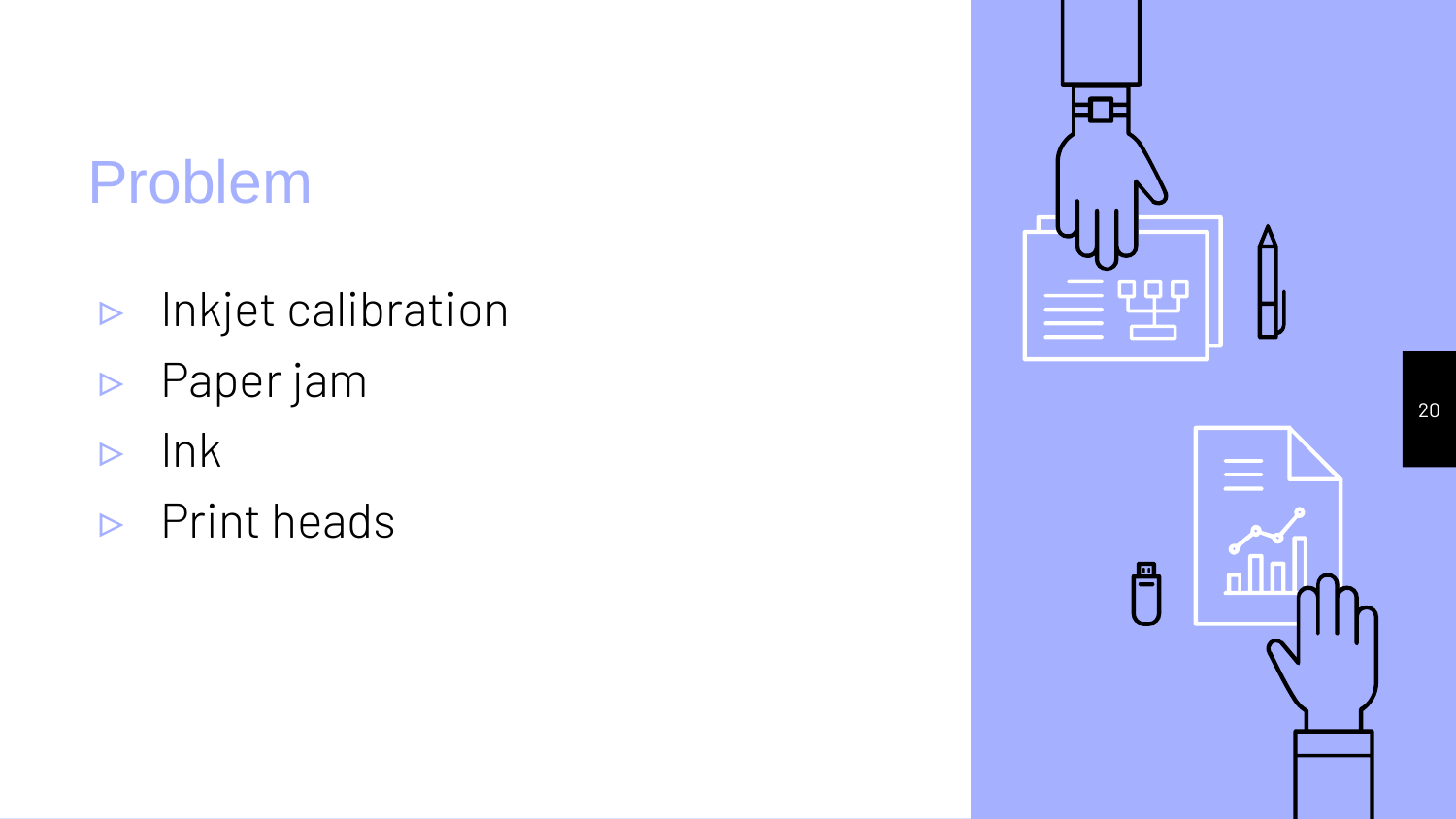

# Problem
Inkjet calibration
Paper jam
Ink
Print heads
20